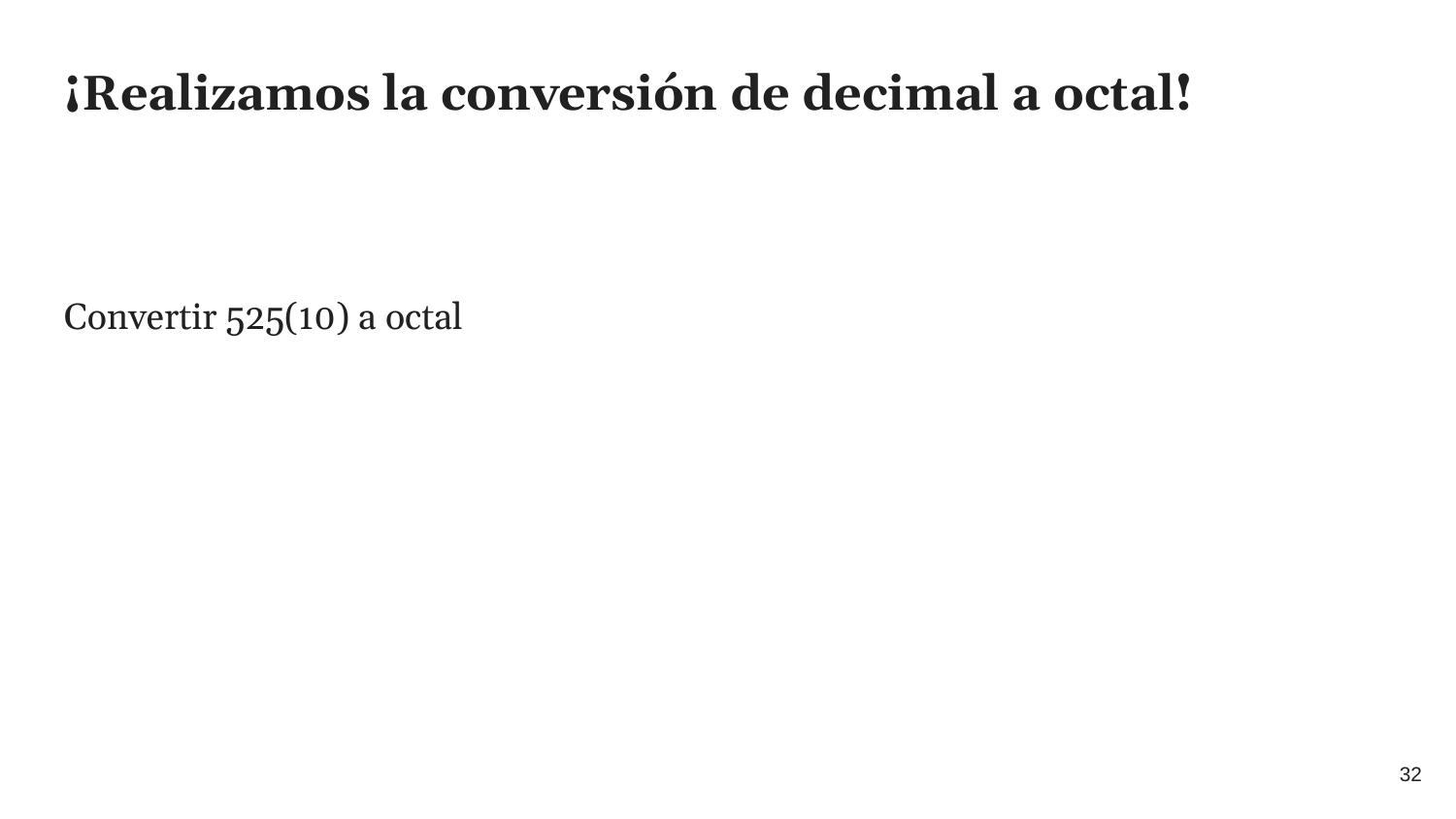

# ¡Realizamos la conversión de decimal a octal!
Convertir 525(10) a octal

32